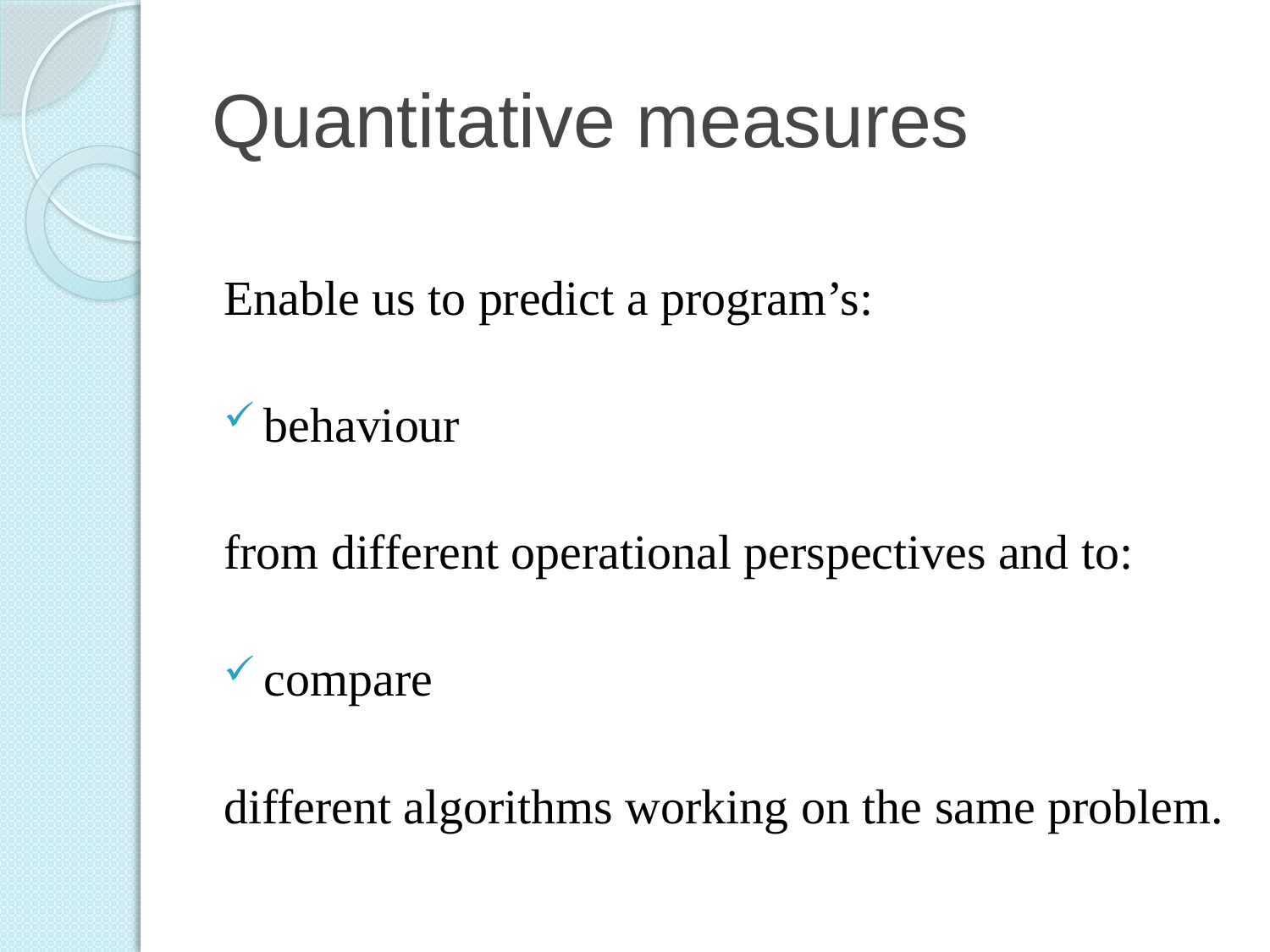

# Quantitative measures
Enable us to predict a program’s:
behaviour
from different operational perspectives and to:
compare
different algorithms working on the same problem.